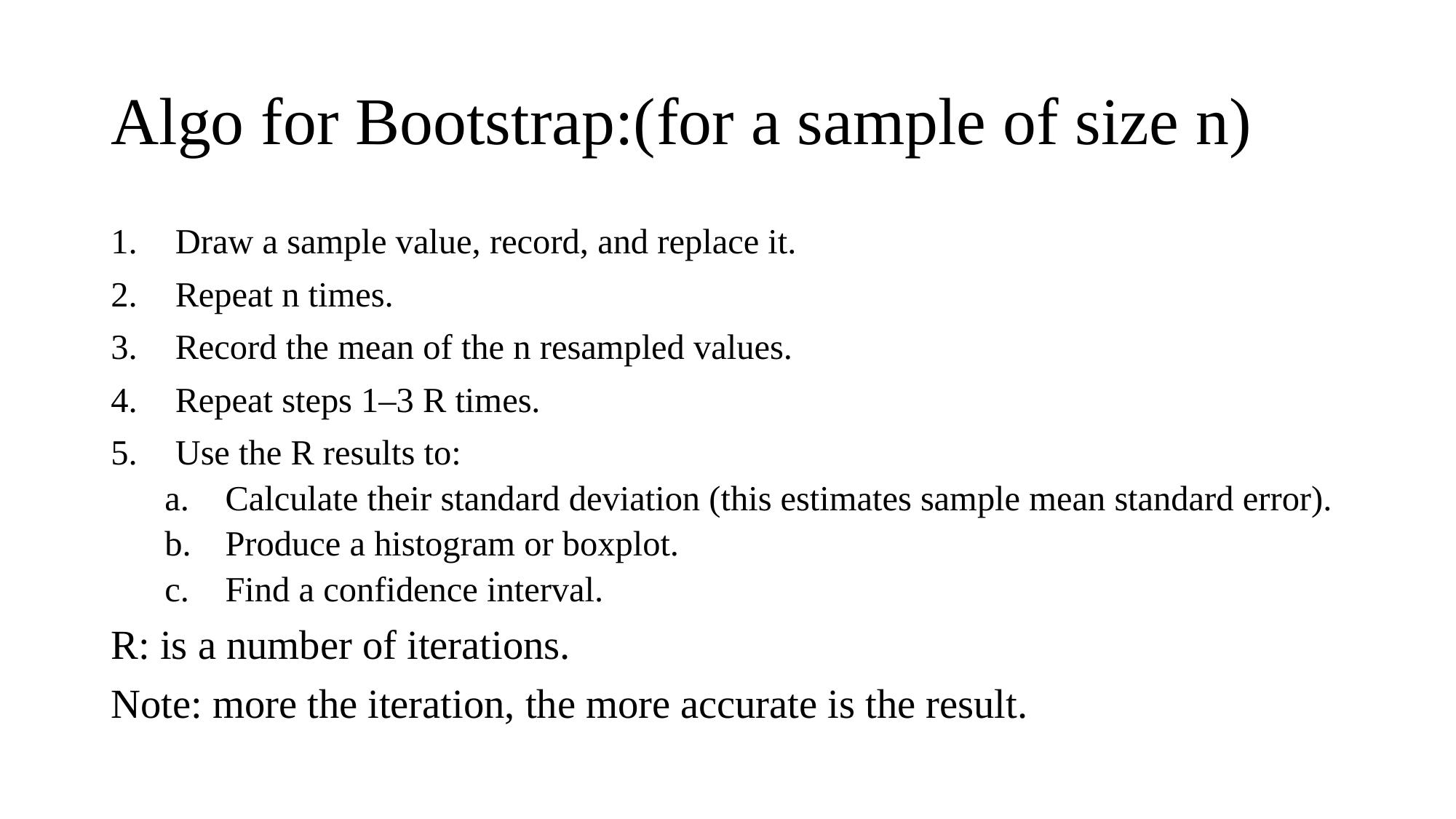

# Algo for Bootstrap:(for a sample of size n)
Draw a sample value, record, and replace it.
Repeat n times.
Record the mean of the n resampled values.
Repeat steps 1–3 R times.
Use the R results to:
Calculate their standard deviation (this estimates sample mean standard error).
Produce a histogram or boxplot.
Find a confidence interval.
R: is a number of iterations.
Note: more the iteration, the more accurate is the result.